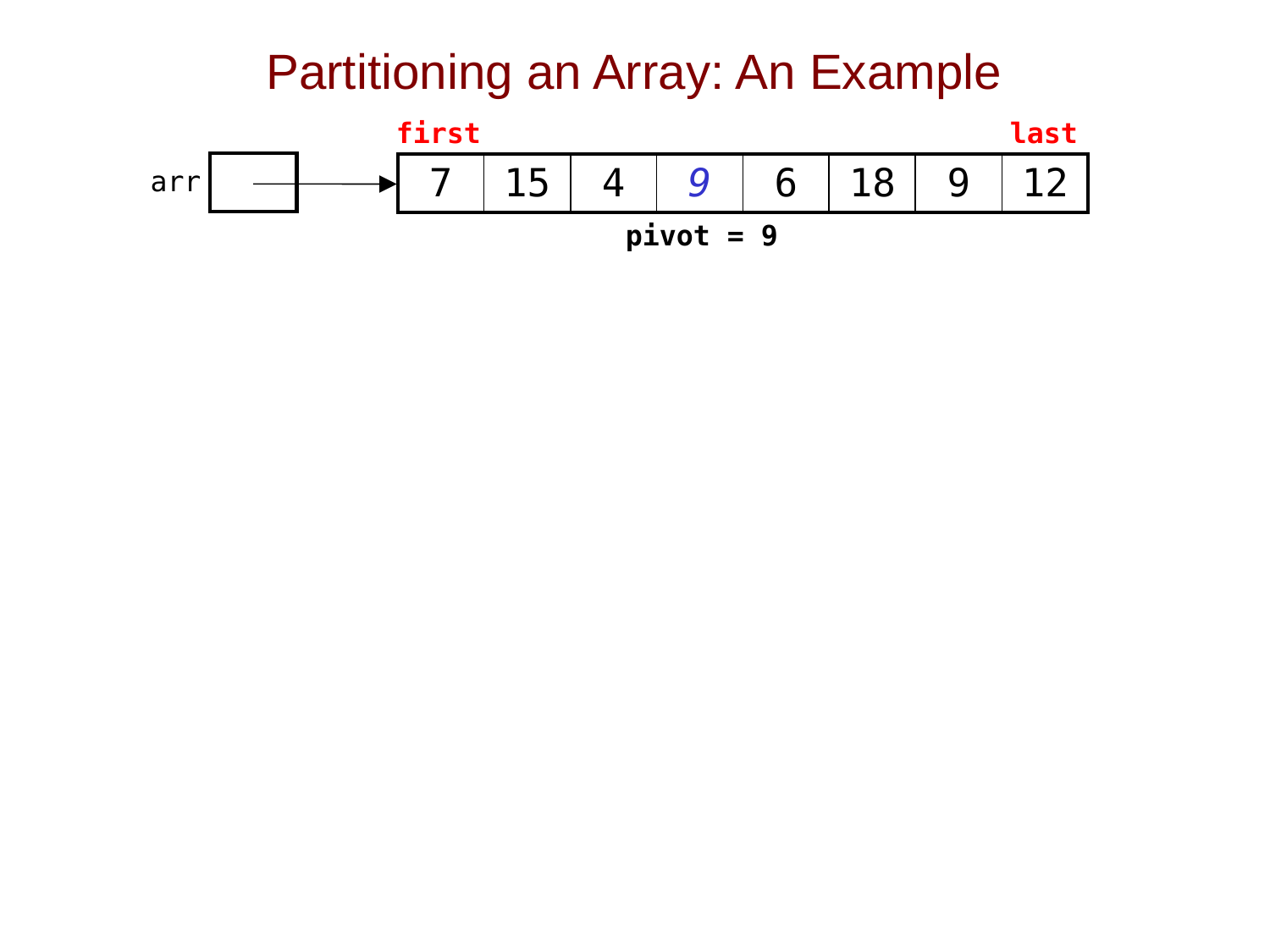

# Partitioning an Array: An Example
first
last

|  |
| --- |
| 7 | 15 | 4 | 9 | 6 | 18 | 9 | 12 |
| --- | --- | --- | --- | --- | --- | --- | --- |
arr

pivot = 9